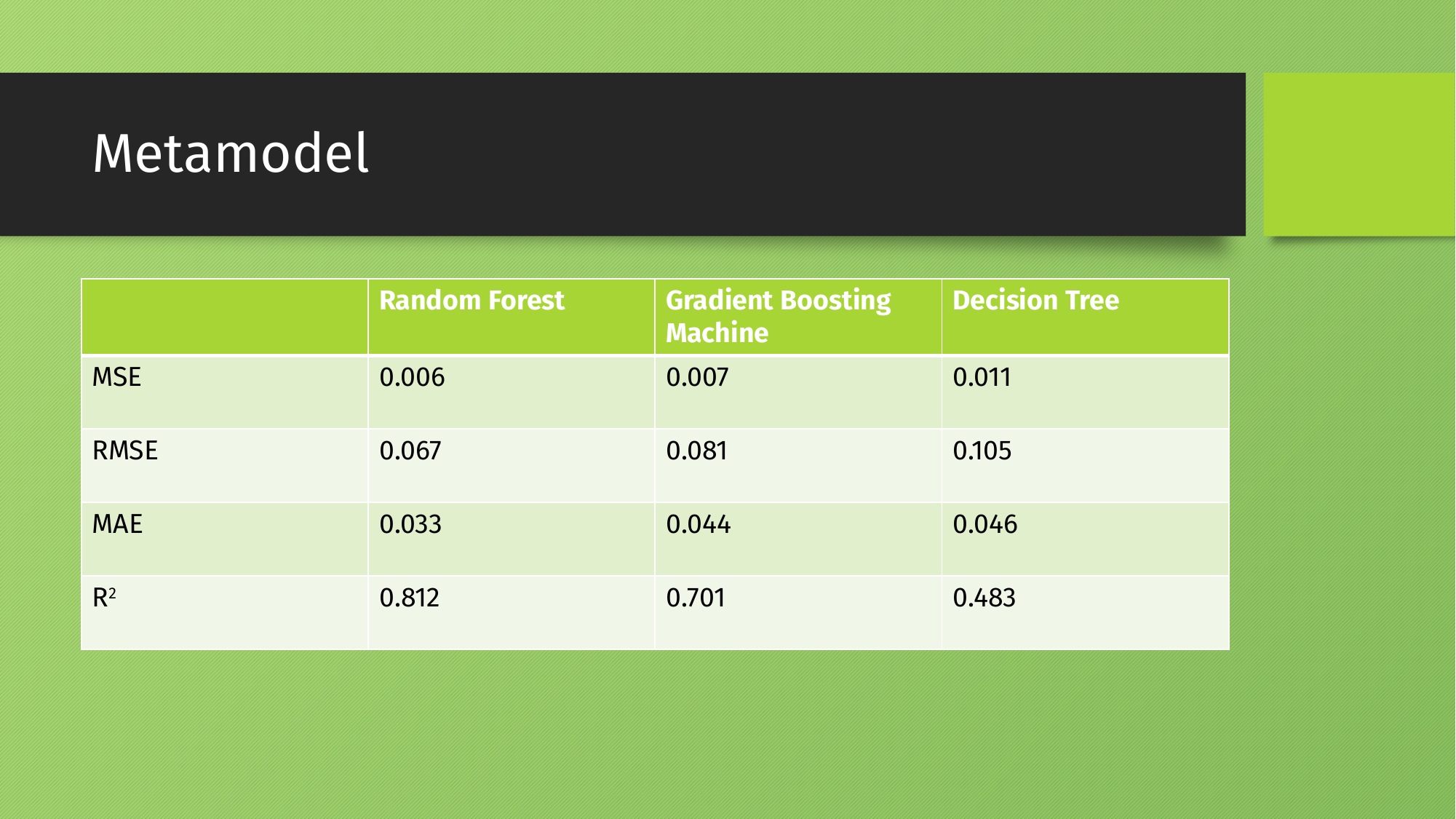

# Metamodel
|  | Random Forest | Gradient Boosting Machine | Decision Tree |
| --- | --- | --- | --- |
| MSE | 0.006 | 0.007 | 0.011 |
| RMSE | 0.067 | 0.081 | 0.105 |
| MAE | 0.033 | 0.044 | 0.046 |
| R2 | 0.812 | 0.701 | 0.483 |